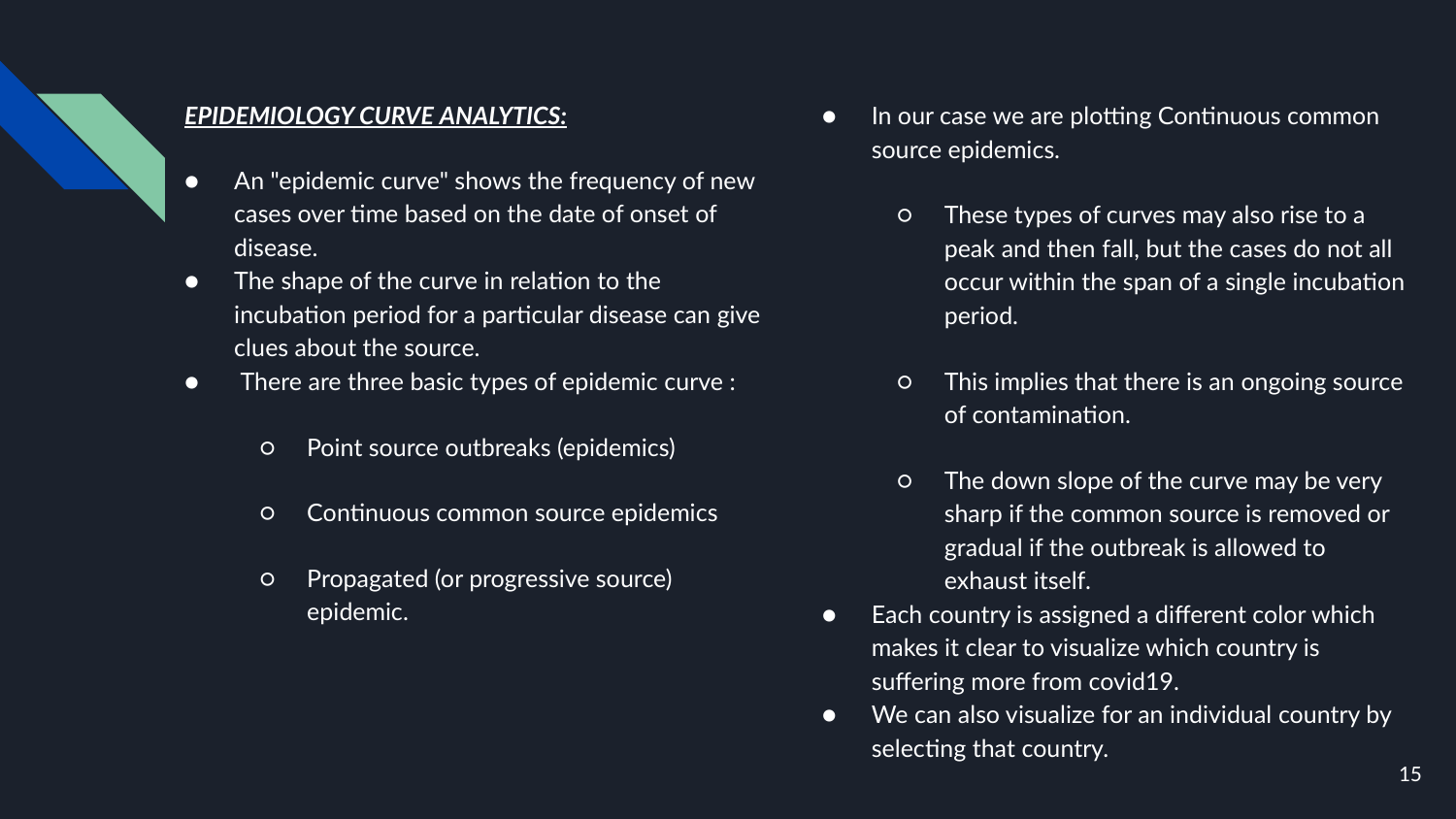

| EPIDEMIOLOGY CURVE ANALYTICS: An "epidemic curve" shows the frequency of new cases over time based on the date of onset of disease. The shape of the curve in relation to the incubation period for a particular disease can give clues about the source. There are three basic types of epidemic curve : Point source outbreaks (epidemics) Continuous common source epidemics Propagated (or progressive source) epidemic. | In our case we are plotting Continuous common source epidemics. These types of curves may also rise to a peak and then fall, but the cases do not all occur within the span of a single incubation period. This implies that there is an ongoing source of contamination. The down slope of the curve may be very sharp if the common source is removed or gradual if the outbreak is allowed to exhaust itself. Each country is assigned a different color which makes it clear to visualize which country is suffering more from covid19. We can also visualize for an individual country by selecting that country. |
| --- | --- |
15